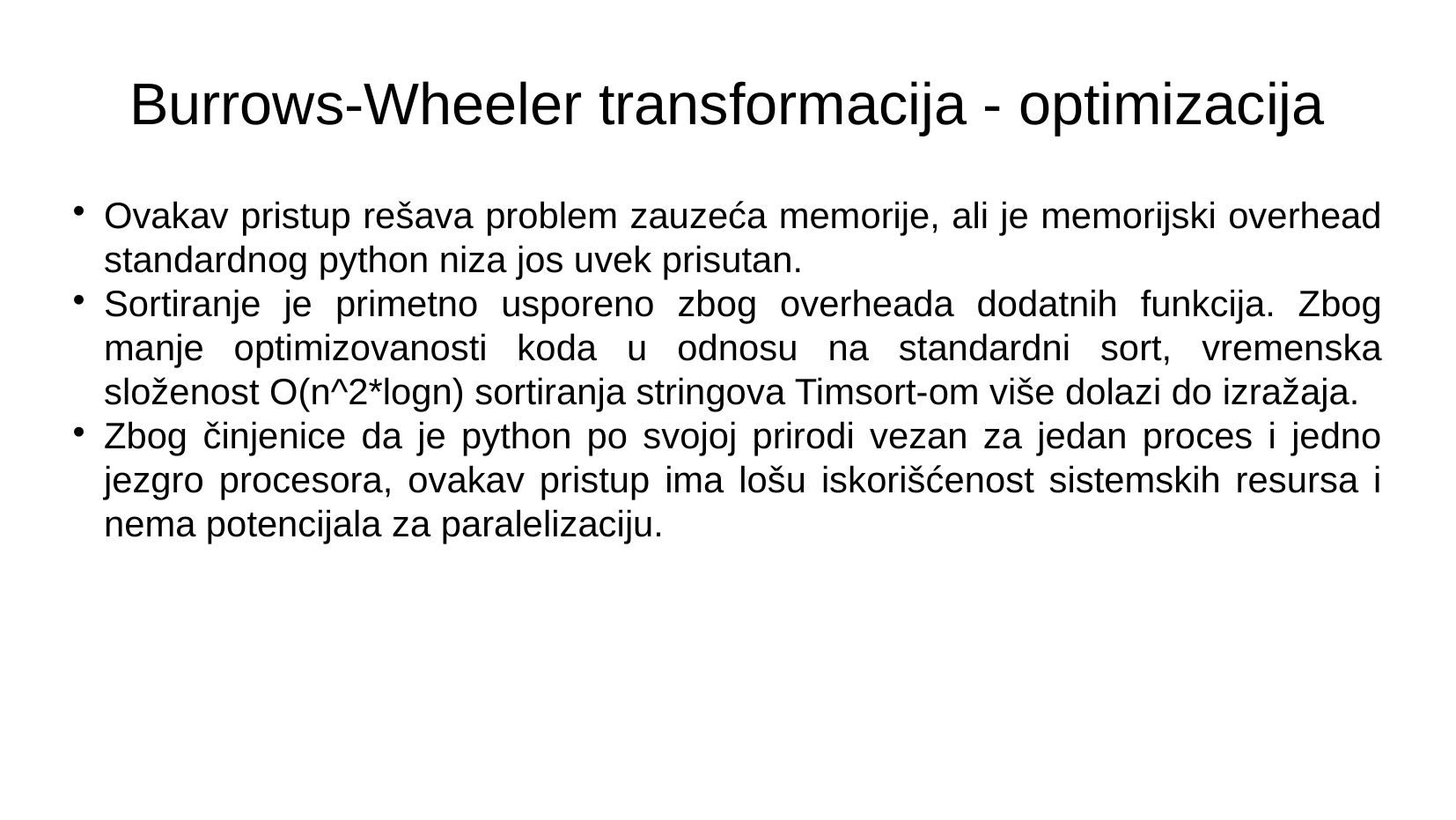

Burrows-Wheeler transformacija - optimizacija
Ovakav pristup rešava problem zauzeća memorije, ali je memorijski overhead standardnog python niza jos uvek prisutan.
Sortiranje je primetno usporeno zbog overheada dodatnih funkcija. Zbog manje optimizovanosti koda u odnosu na standardni sort, vremenska složenost O(n^2*logn) sortiranja stringova Timsort-om više dolazi do izražaja.
Zbog činjenice da je python po svojoj prirodi vezan za jedan proces i jedno jezgro procesora, ovakav pristup ima lošu iskorišćenost sistemskih resursa i nema potencijala za paralelizaciju.